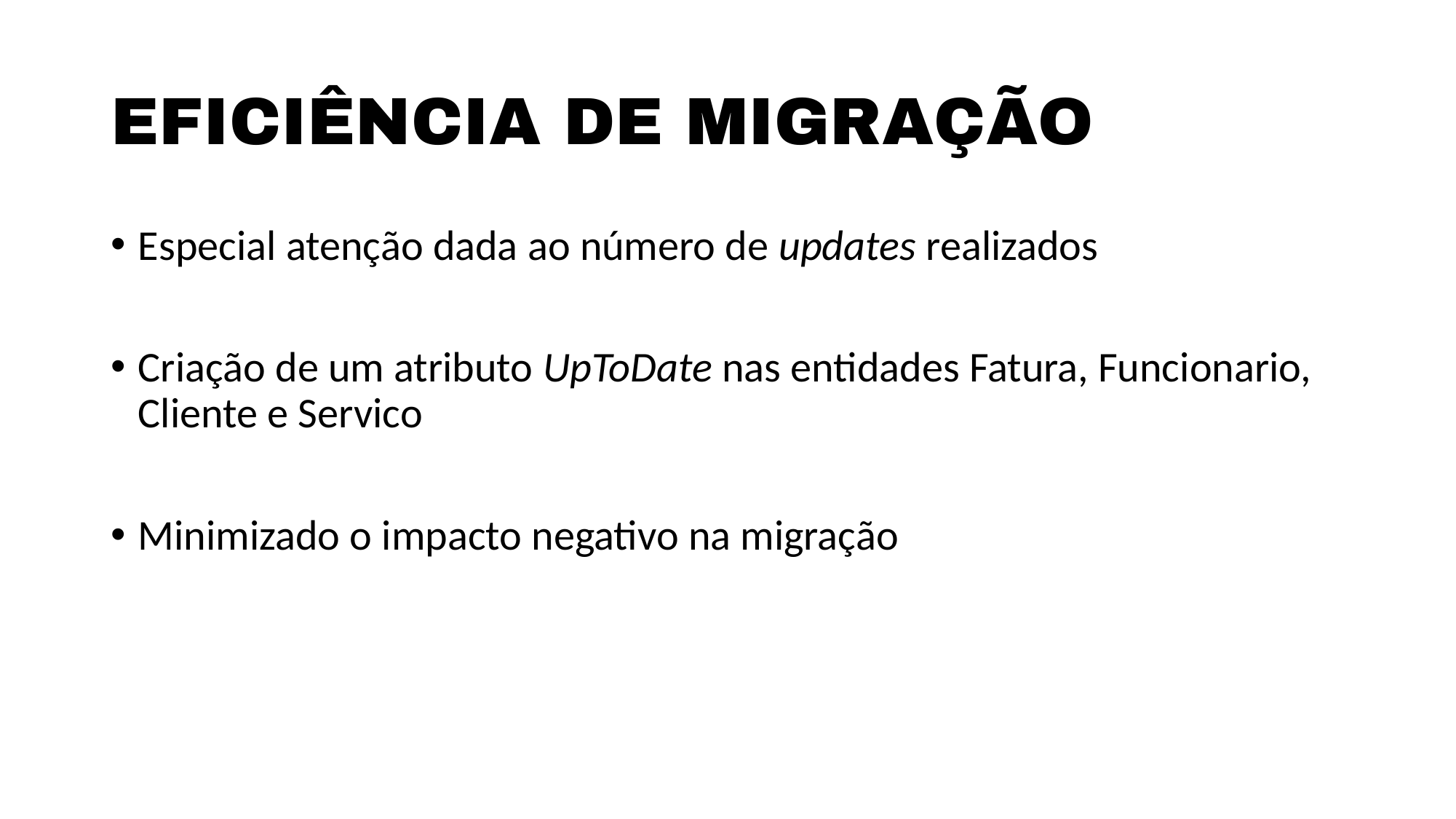

# EFICIÊNCIA DE MIGRAÇÃO
Especial atenção dada ao número de updates realizados

Criação de um atributo UpToDate nas entidades Fatura, Funcionario, Cliente e Servico

Minimizado o impacto negativo na migração